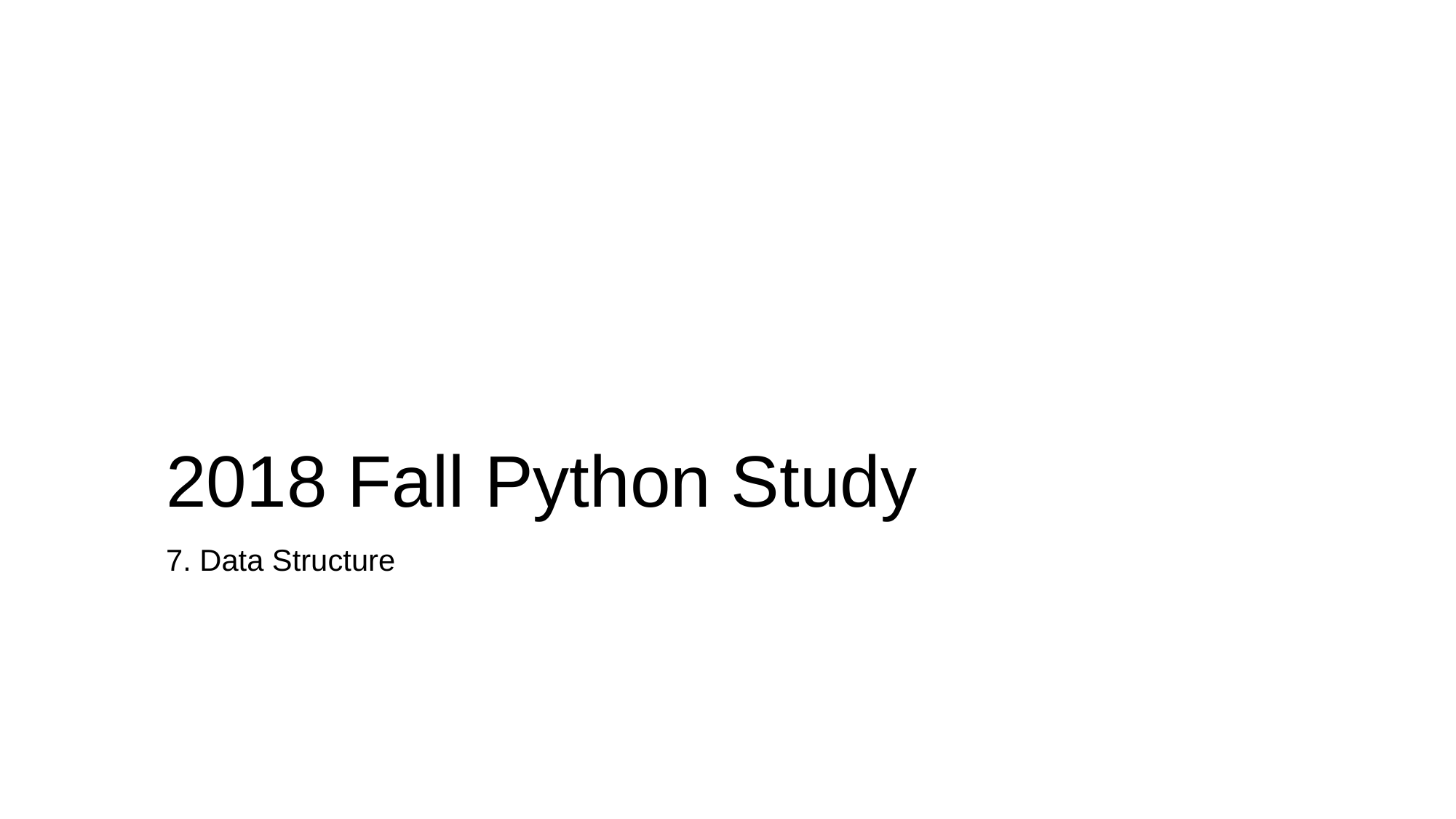

# 2018 Fall Python Study
7. Data Structure